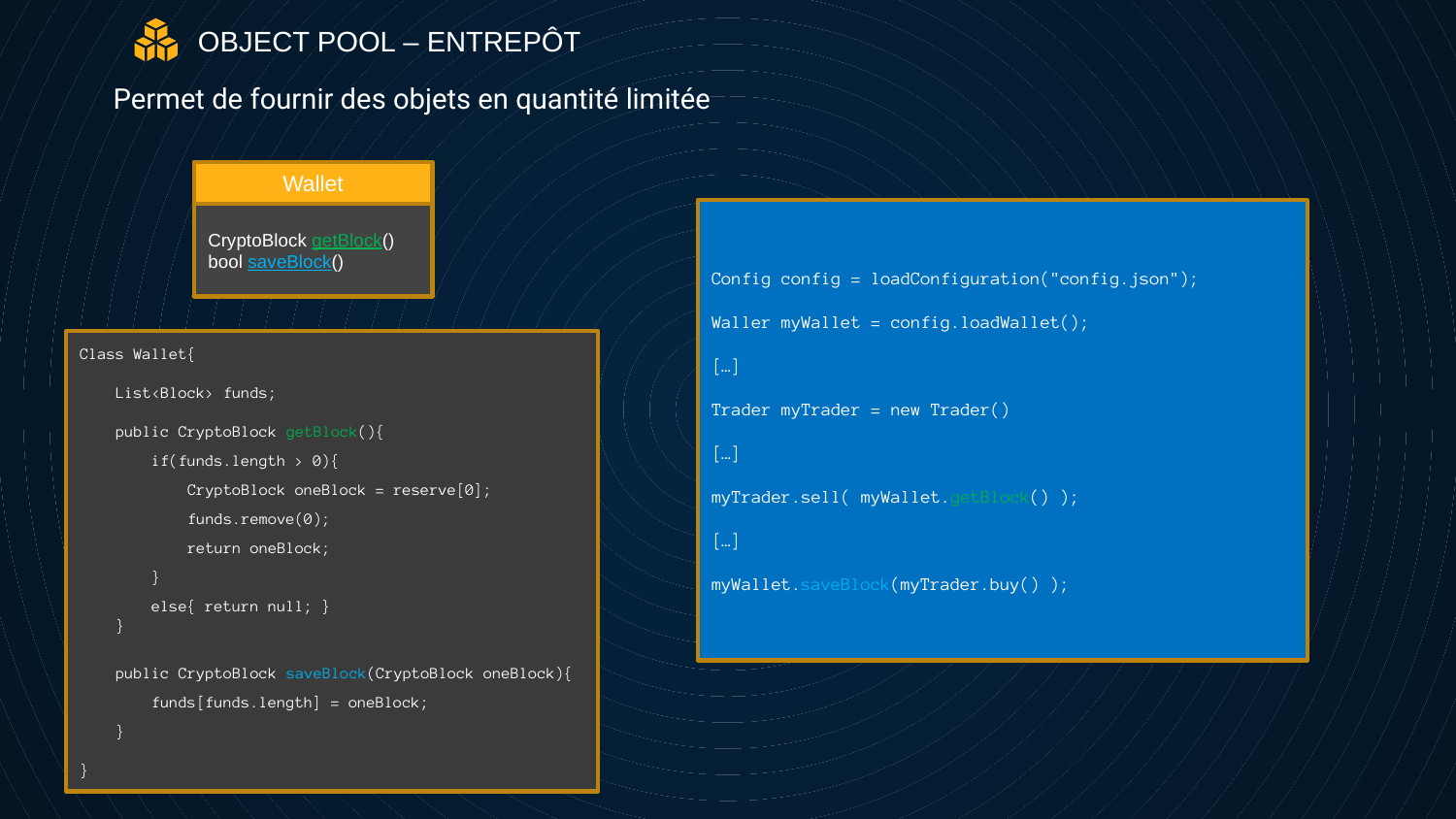

OBJECT POOL – ENTREPÔT

Permet de fournir des objets en quantité limitée
Wallet
Config config = loadConfiguration("config.json");

Waller myWallet = config.loadWallet();

[…]

Trader myTrader = new Trader()

[…]

myTrader.sell( myWallet.getBlock() );

[…]

myWallet.saveBlock(myTrader.buy() );
CryptoBlock getBlock()
bool saveBlock()
Class Wallet{

    List<Block> funds;

    public CryptoBlock getBlock(){
        if(funds.length > 0){
            CryptoBlock oneBlock = reserve[0];
            funds.remove(0);
            return oneBlock;
        }
        else{ return null; }
    }

    public CryptoBlock saveBlock(CryptoBlock oneBlock){
        funds[funds.length] = oneBlock;
    }

}